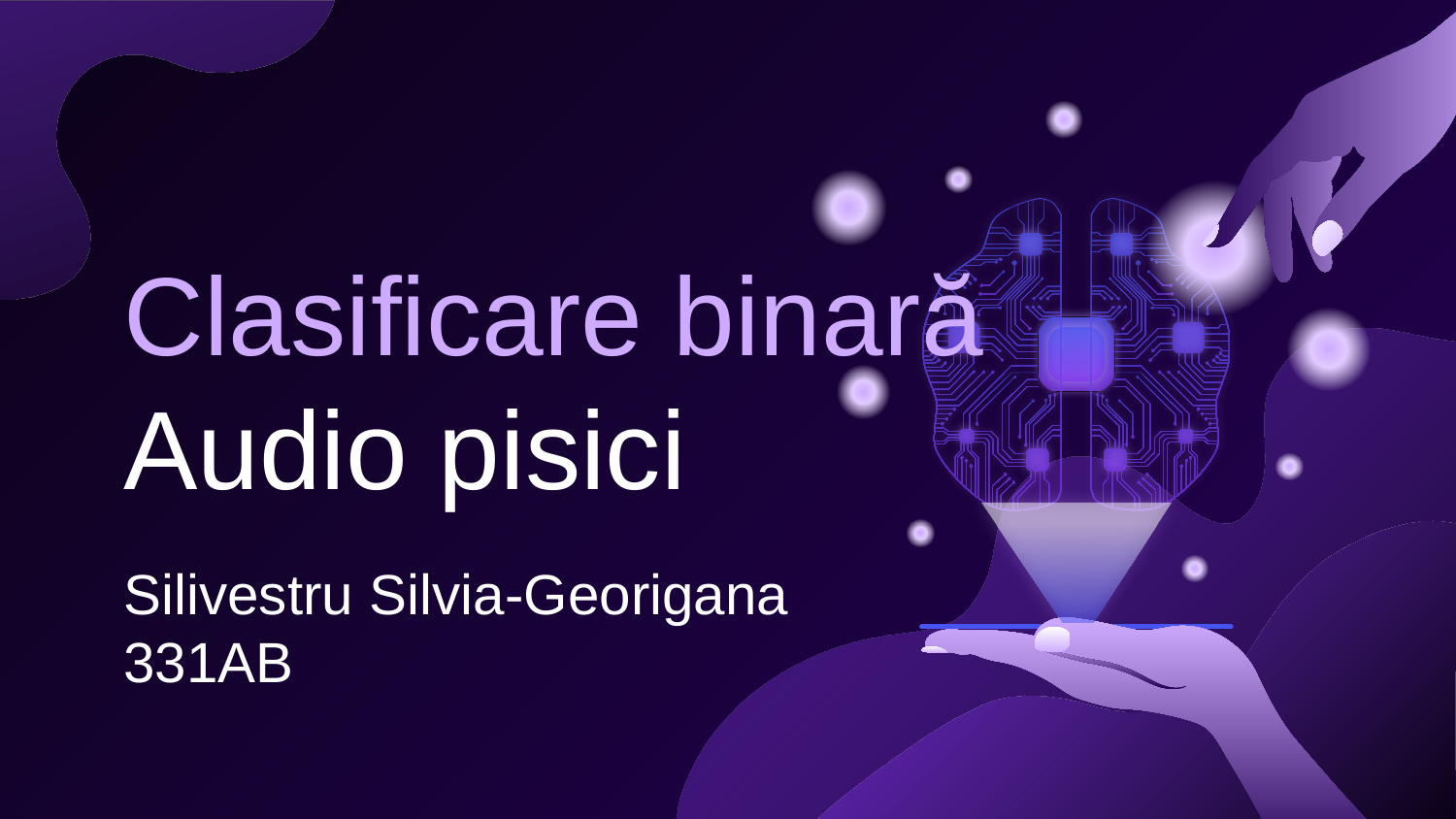

# Clasificare binară Audio pisici
Silivestru Silvia-Georigana
331AB